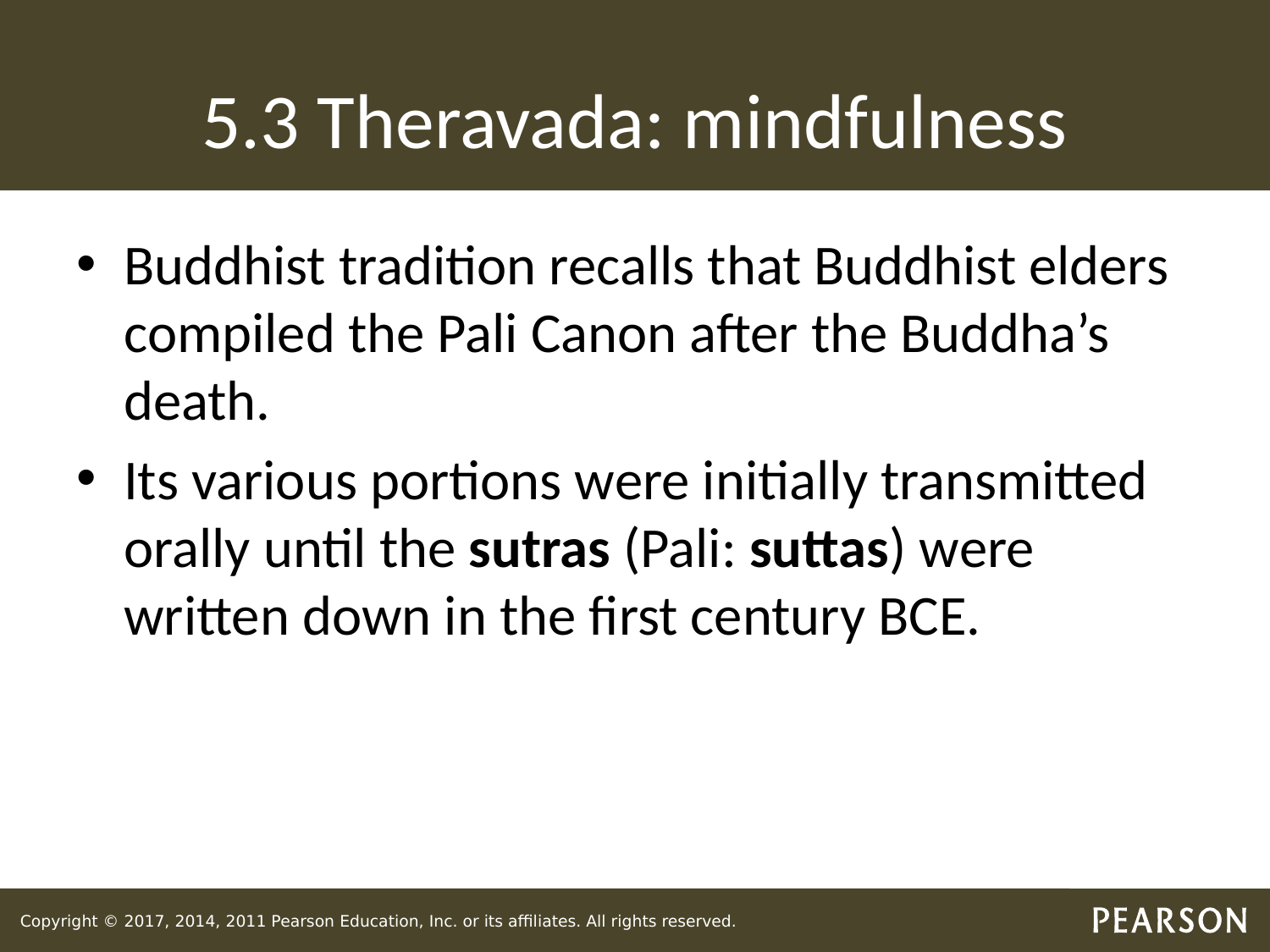

# 5.3 Theravada: mindfulness
Buddhist tradition recalls that Buddhist elders compiled the Pali Canon after the Buddha’s death.
Its various portions were initially transmitted orally until the sutras (Pali: suttas) were written down in the first century BCE.